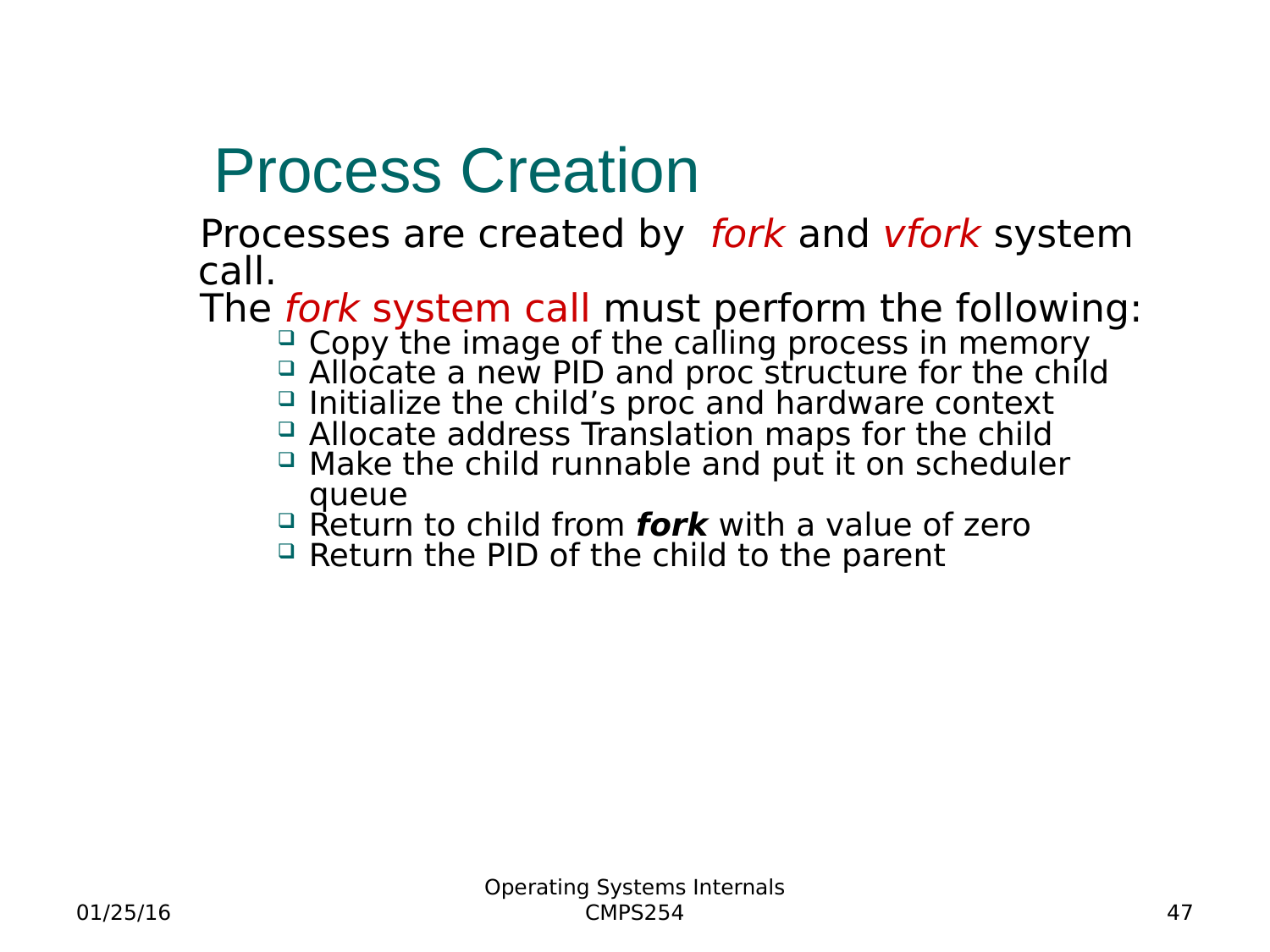

Process Creation
    Processes are created by  fork and vfork system call.
    The fork system call must perform the following:
Copy the image of the calling process in memory
Allocate a new PID and proc structure for the child
Initialize the child’s proc and hardware context
Allocate address Translation maps for the child
Make the child runnable and put it on scheduler queue
Return to child from fork with a value of zero
Return the PID of the child to the parent

01/25/16
Operating Systems Internals CMPS254
47